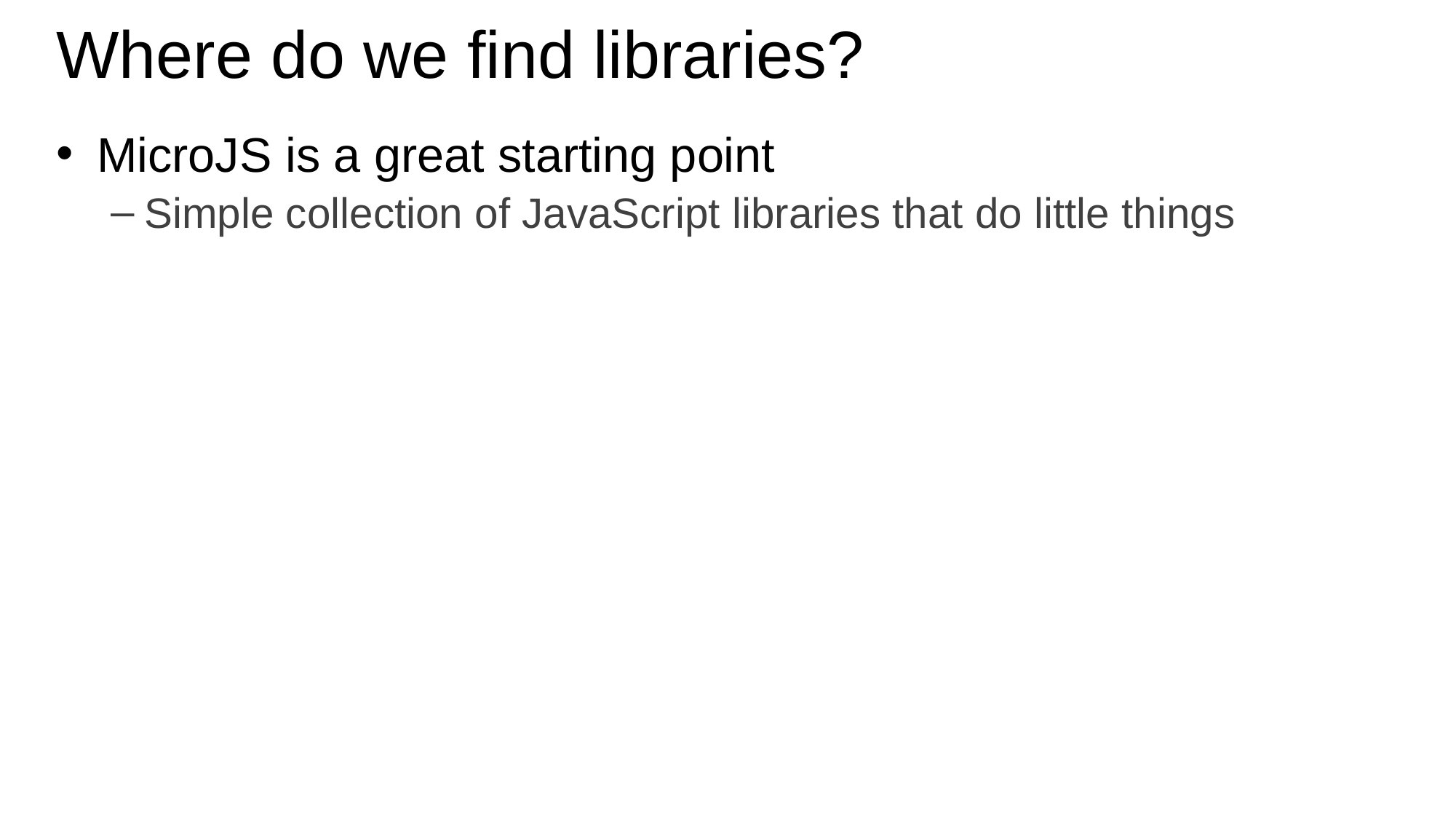

# Where do we find libraries?
MicroJS is a great starting point
Simple collection of JavaScript libraries that do little things